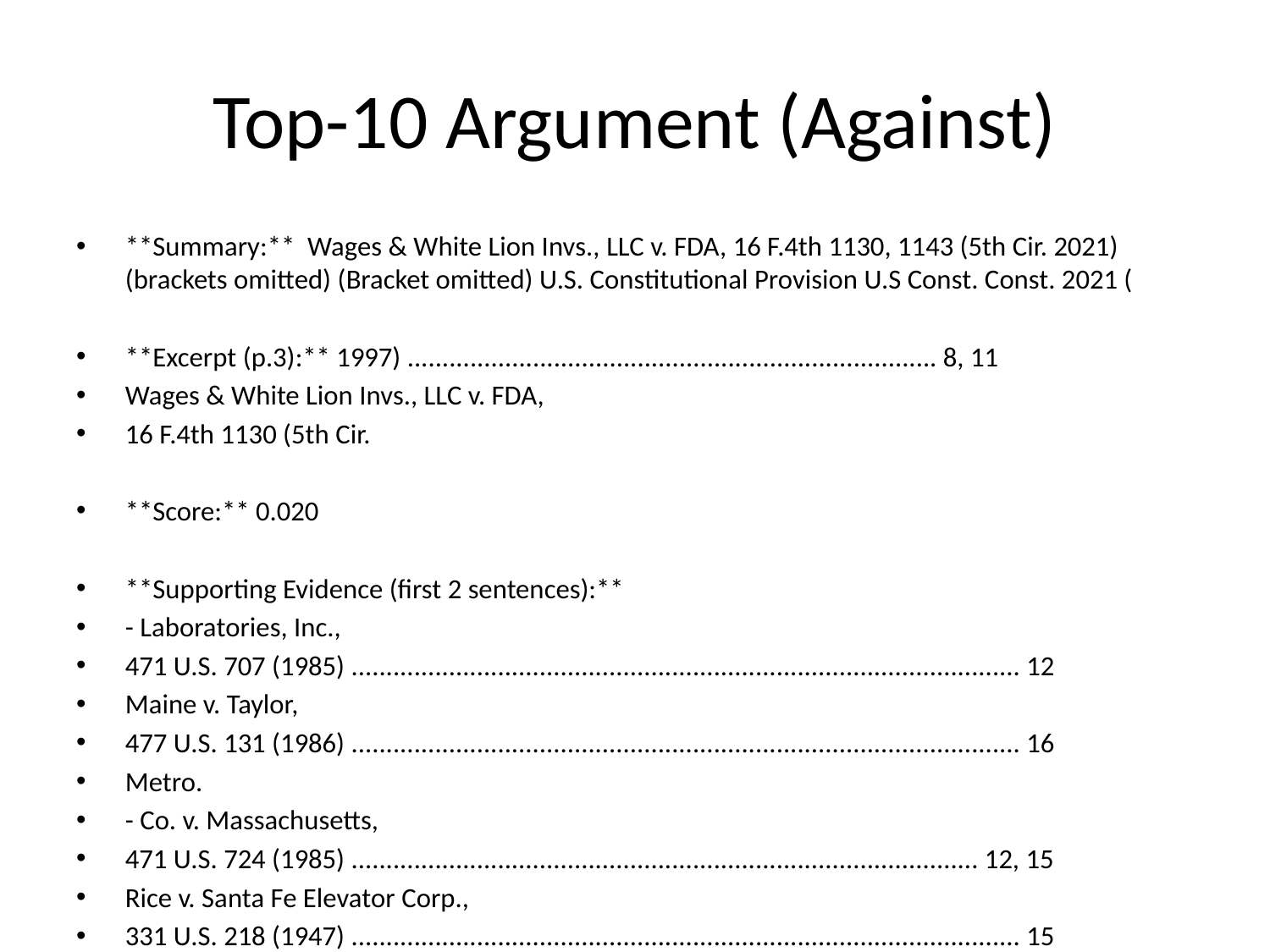

# Top-10 Argument (Against)
**Summary:**  Wages & White Lion Invs., LLC v. FDA, 16 F.4th 1130, 1143 (5th Cir. 2021) (brackets omitted) (Bracket omitted) U.S. Constitutional Provision U.S Const. Const. 2021 (

**Excerpt (p.3):** 1997) ............................................................................ 8, 11
Wages & White Lion Invs., LLC v. FDA,
16 F.4th 1130 (5th Cir.

**Score:** 0.020

**Supporting Evidence (first 2 sentences):**
- Laboratories, Inc.,
471 U.S. 707 (1985) ................................................................................................ 12
Maine v. Taylor,
477 U.S. 131 (1986) ................................................................................................ 16
Metro.
- Co. v. Massachusetts,
471 U.S. 724 (1985) .......................................................................................... 12, 15
Rice v. Santa Fe Elevator Corp.,
331 U.S. 218 (1947) ................................................................................................ 15
Solid Waste Agency of N. Cook Cnty.